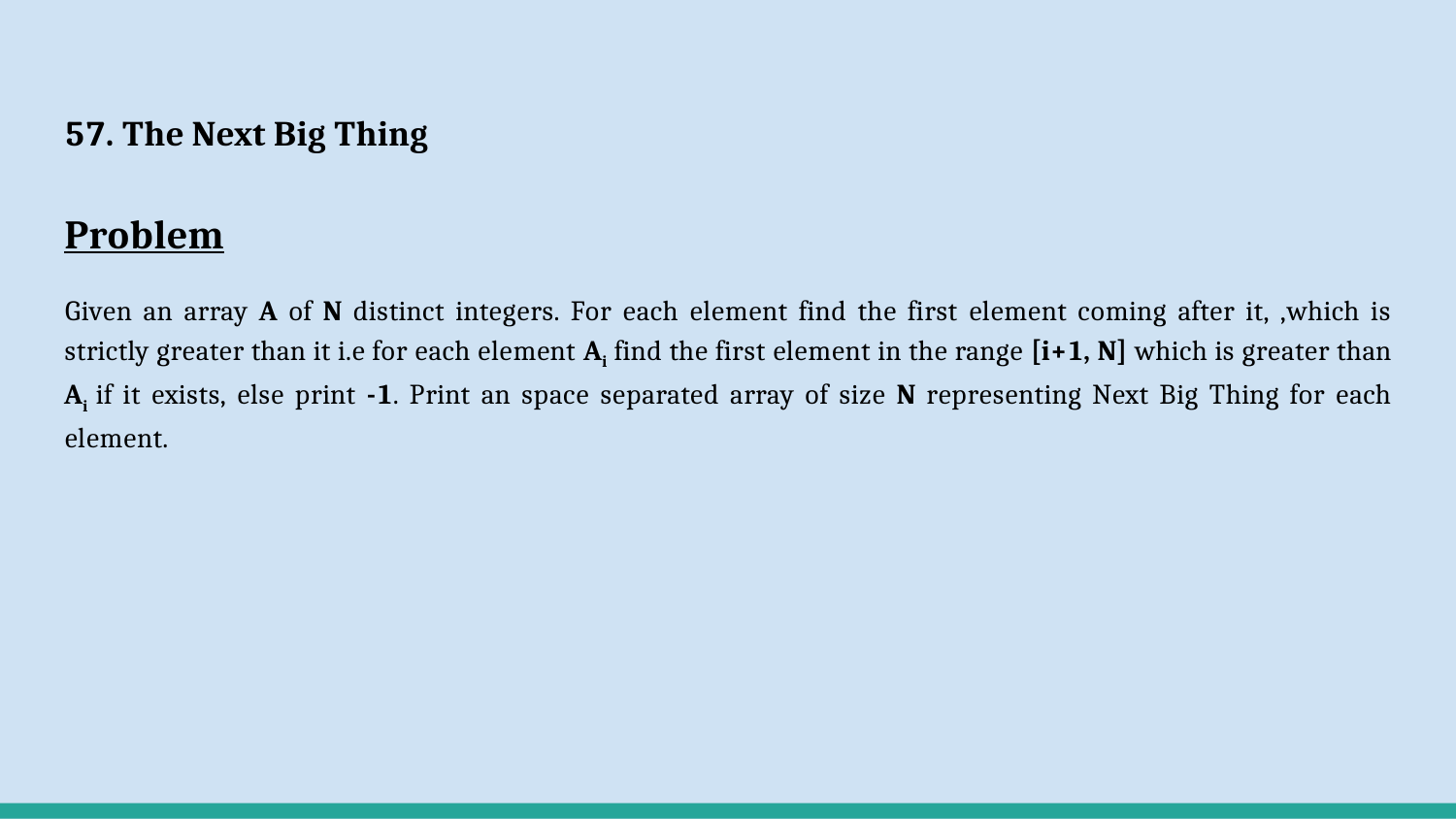

# 57. The Next Big Thing
Problem
Given an array A of N distinct integers. For each element find the first element coming after it, ,which is strictly greater than it i.e for each element Ai find the first element in the range [i+1, N] which is greater than Ai if it exists, else print -1. Print an space separated array of size N representing Next Big Thing for each element.